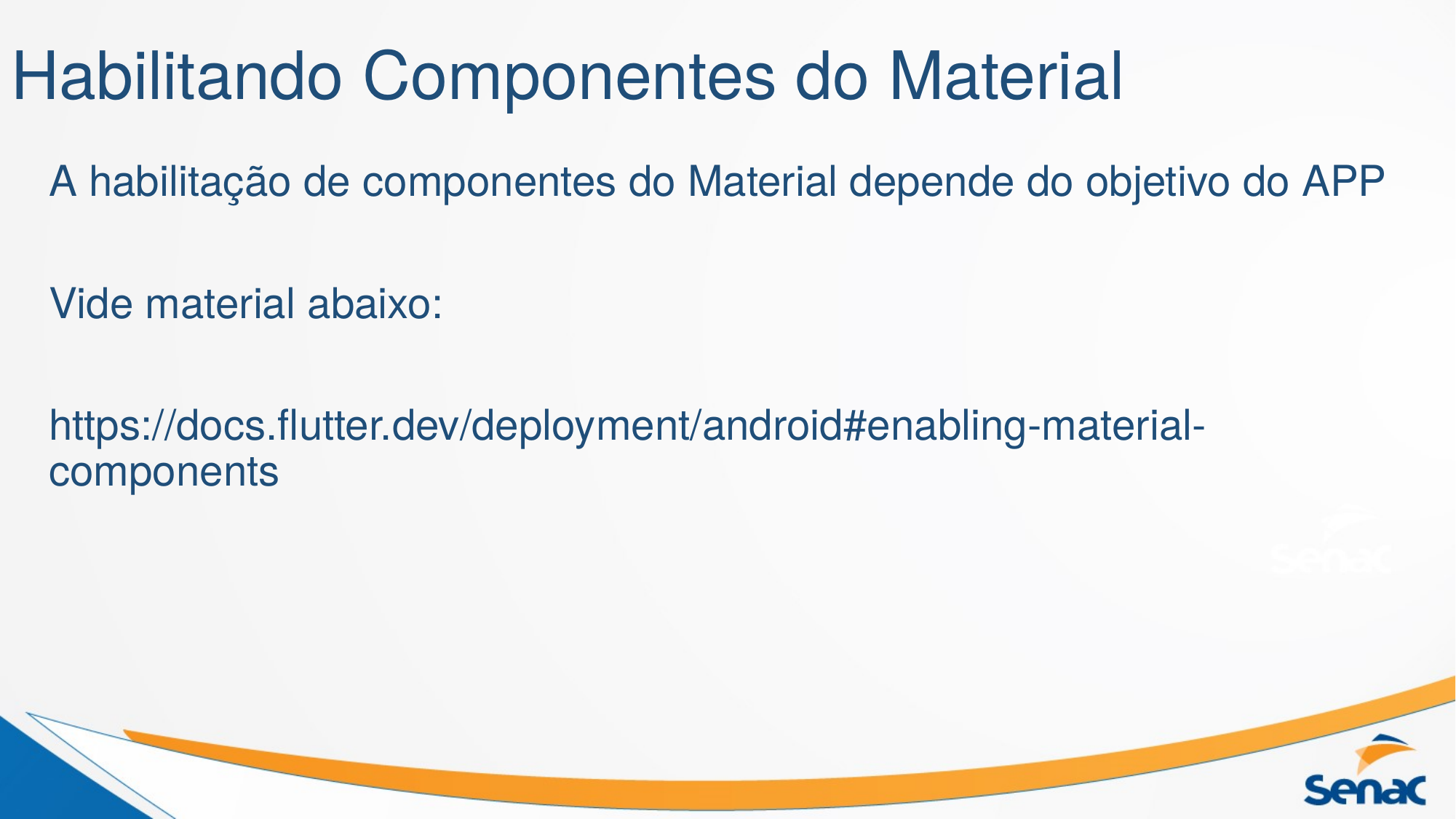

# Habilitando Componentes do Material
A habilitação de componentes do Material depende do objetivo do APP

Vide material abaixo:

https://docs.flutter.dev/deployment/android#enabling-material-components